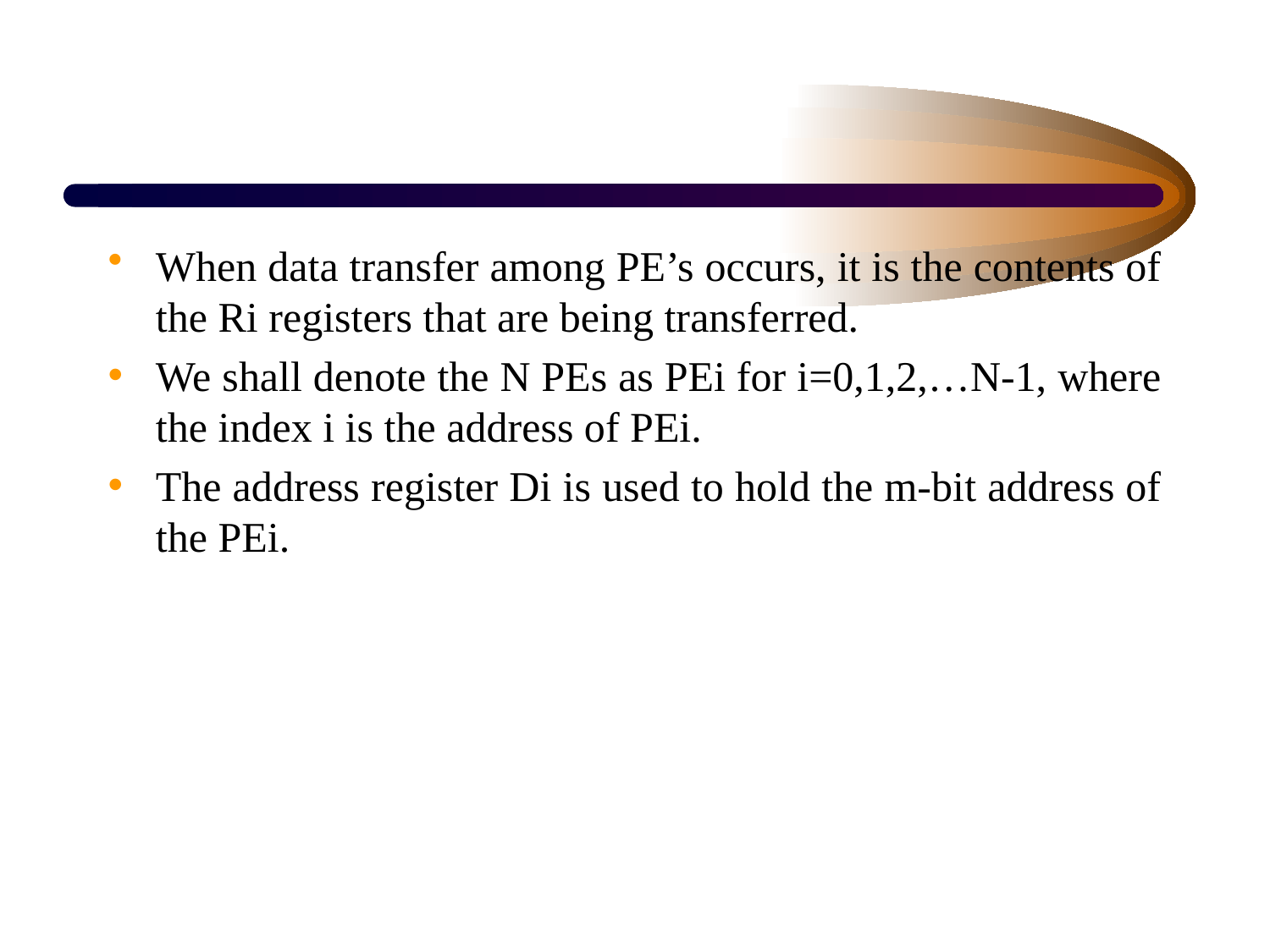

#
When data transfer among PE’s occurs, it is the contents of the Ri registers that are being transferred.
We shall denote the N PEs as PEi for i=0,1,2,…N-1, where the index i is the address of PEi.
The address register Di is used to hold the m-bit address of the PEi.